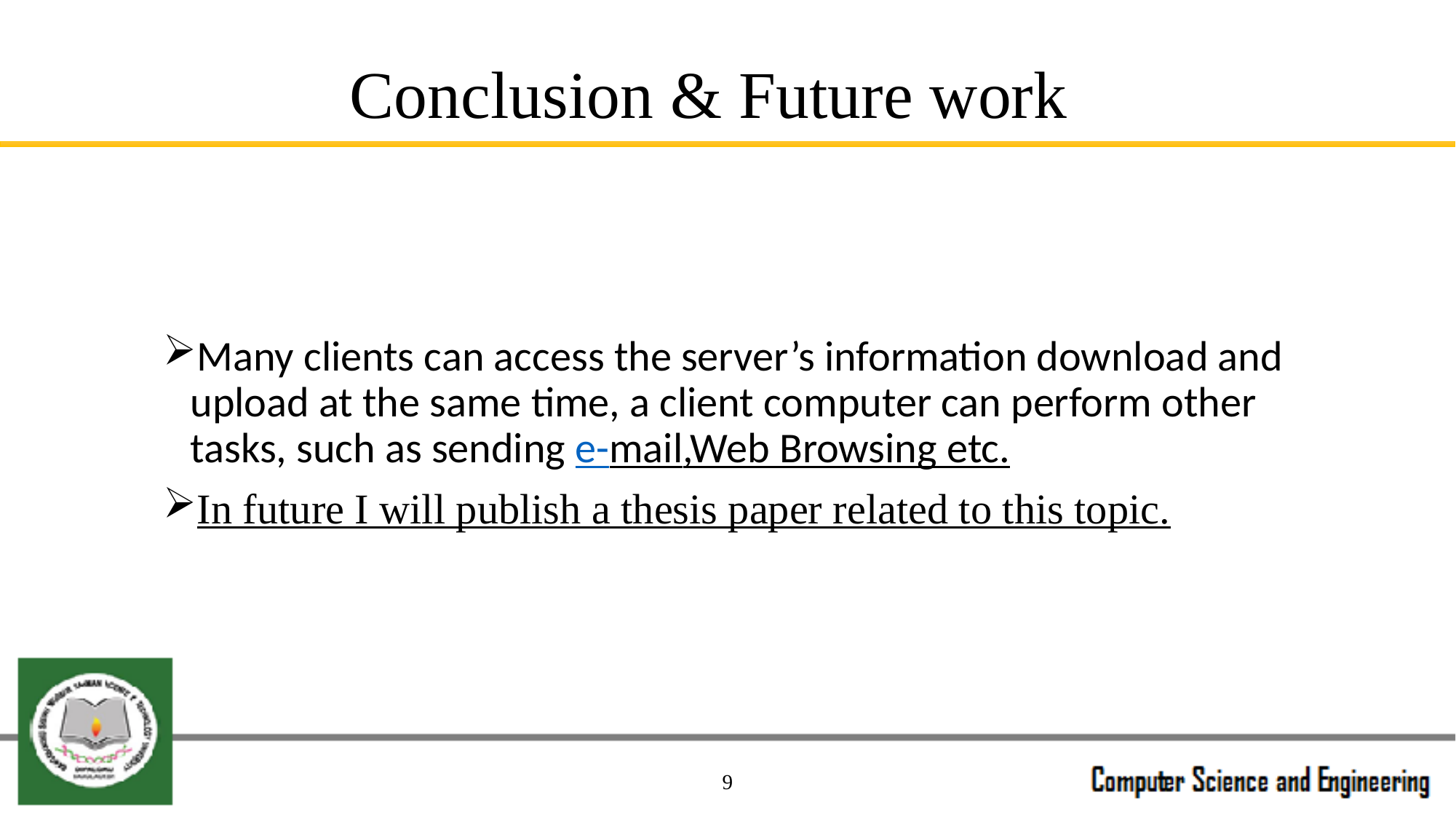

# Conclusion & Future work

Many clients can access the server’s information download and upload at the same time, a client computer can perform other tasks, such as sending e-mail,Web Browsing etc.
In future I will publish a thesis paper related to this topic.
9